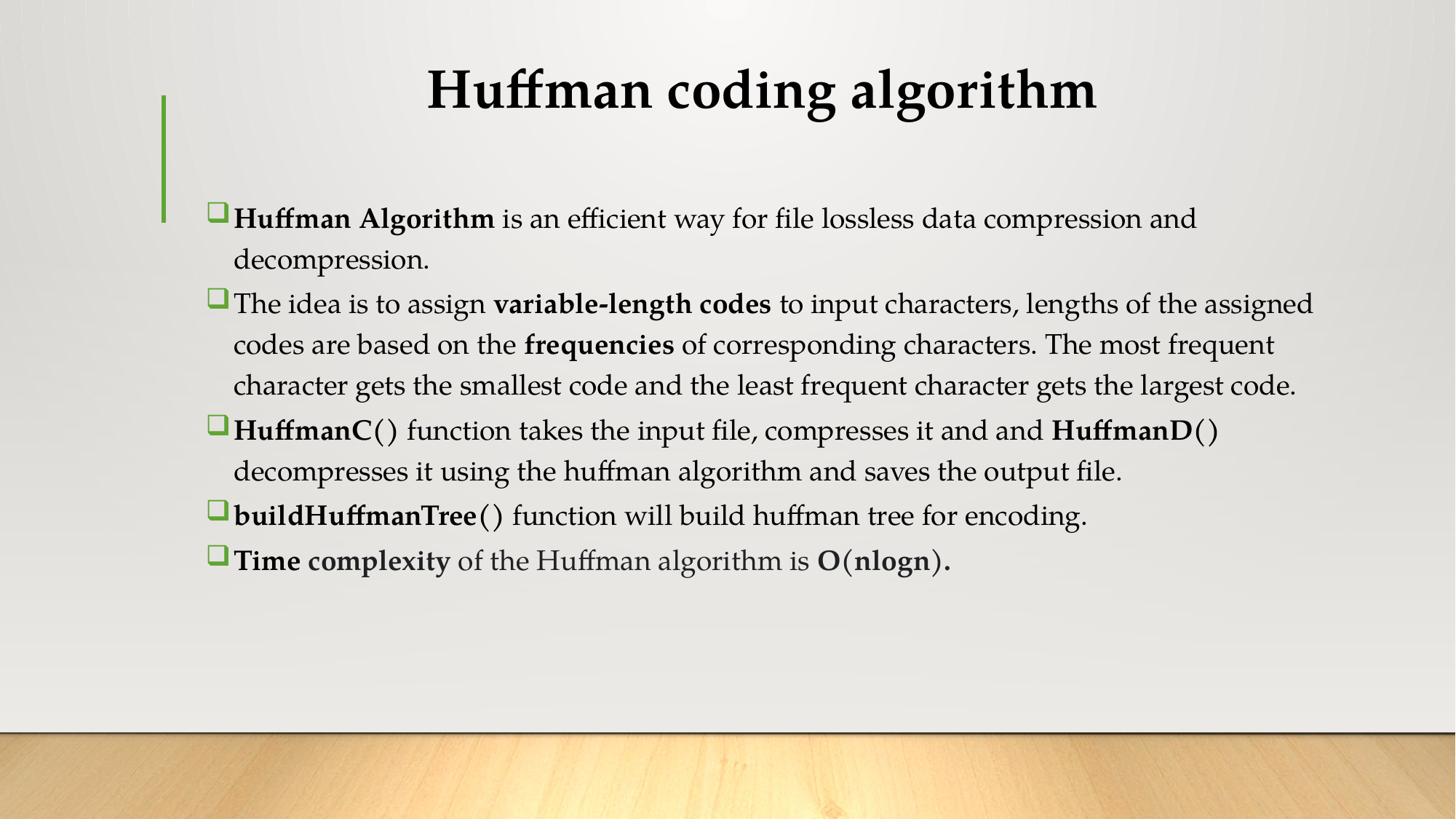

# Huffman coding algorithm

Huffman Algorithm is an efficient way for file lossless data compression and decompression.
The idea is to assign variable-length codes to input characters, lengths of the assigned codes are based on the frequencies of corresponding characters. The most frequent character gets the smallest code and the least frequent character gets the largest code.
HuffmanC() function takes the input file, compresses it and and HuffmanD() decompresses it using the huffman algorithm and saves the output file.
buildHuffmanTree() function will build huffman tree for encoding.
Time complexity of the Huffman algorithm is O(nlogn).